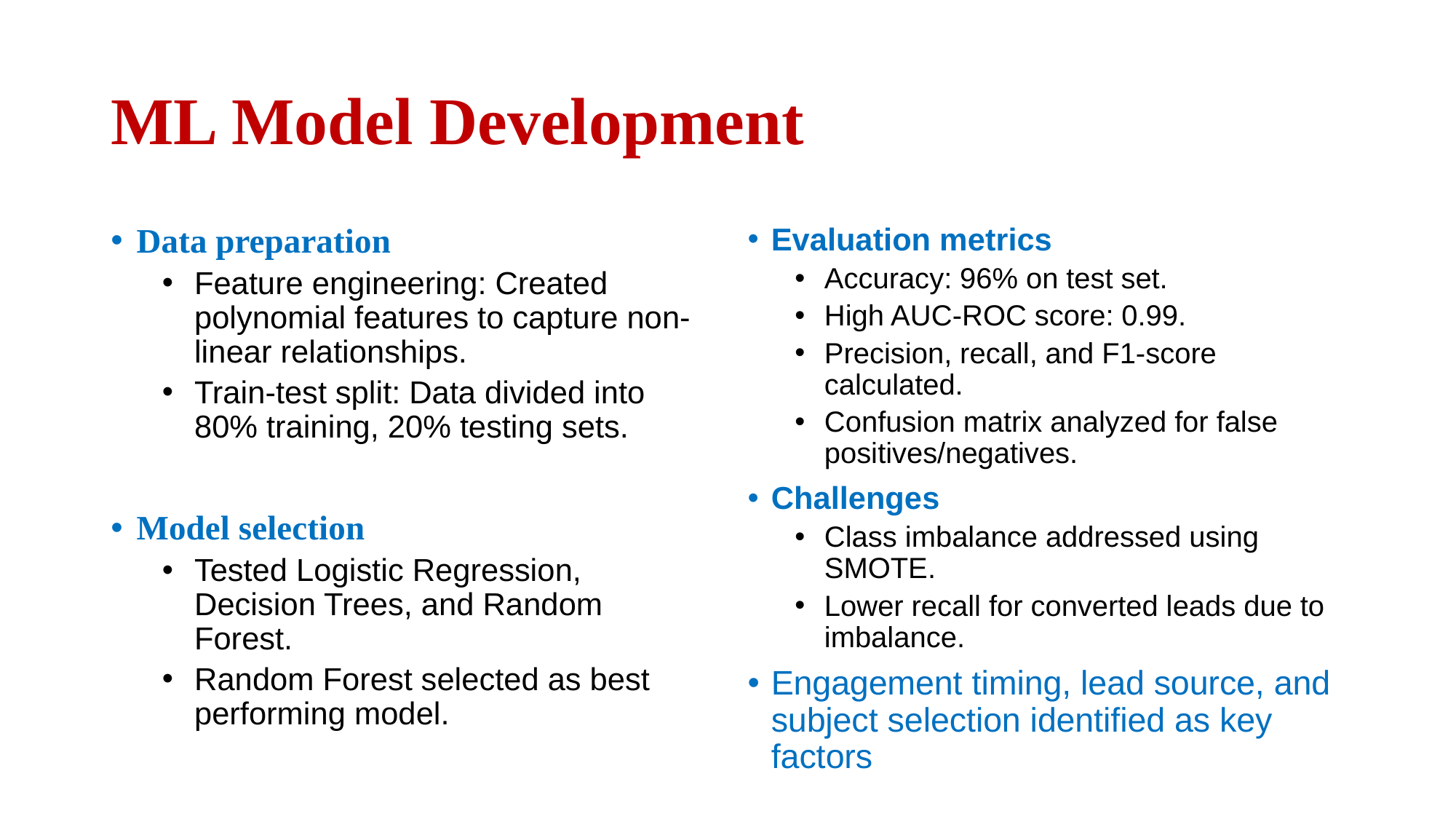

# ML Model Development
Evaluation metrics
Accuracy: 96% on test set.
High AUC-ROC score: 0.99.
Precision, recall, and F1-score calculated.
Confusion matrix analyzed for false positives/negatives.
Challenges
Class imbalance addressed using SMOTE.
Lower recall for converted leads due to imbalance.
Engagement timing, lead source, and subject selection identified as key factors

Data preparation
Feature engineering: Created polynomial features to capture non-linear relationships.
Train-test split: Data divided into 80% training, 20% testing sets.

Model selection
Tested Logistic Regression, Decision Trees, and Random Forest.
Random Forest selected as best performing model.